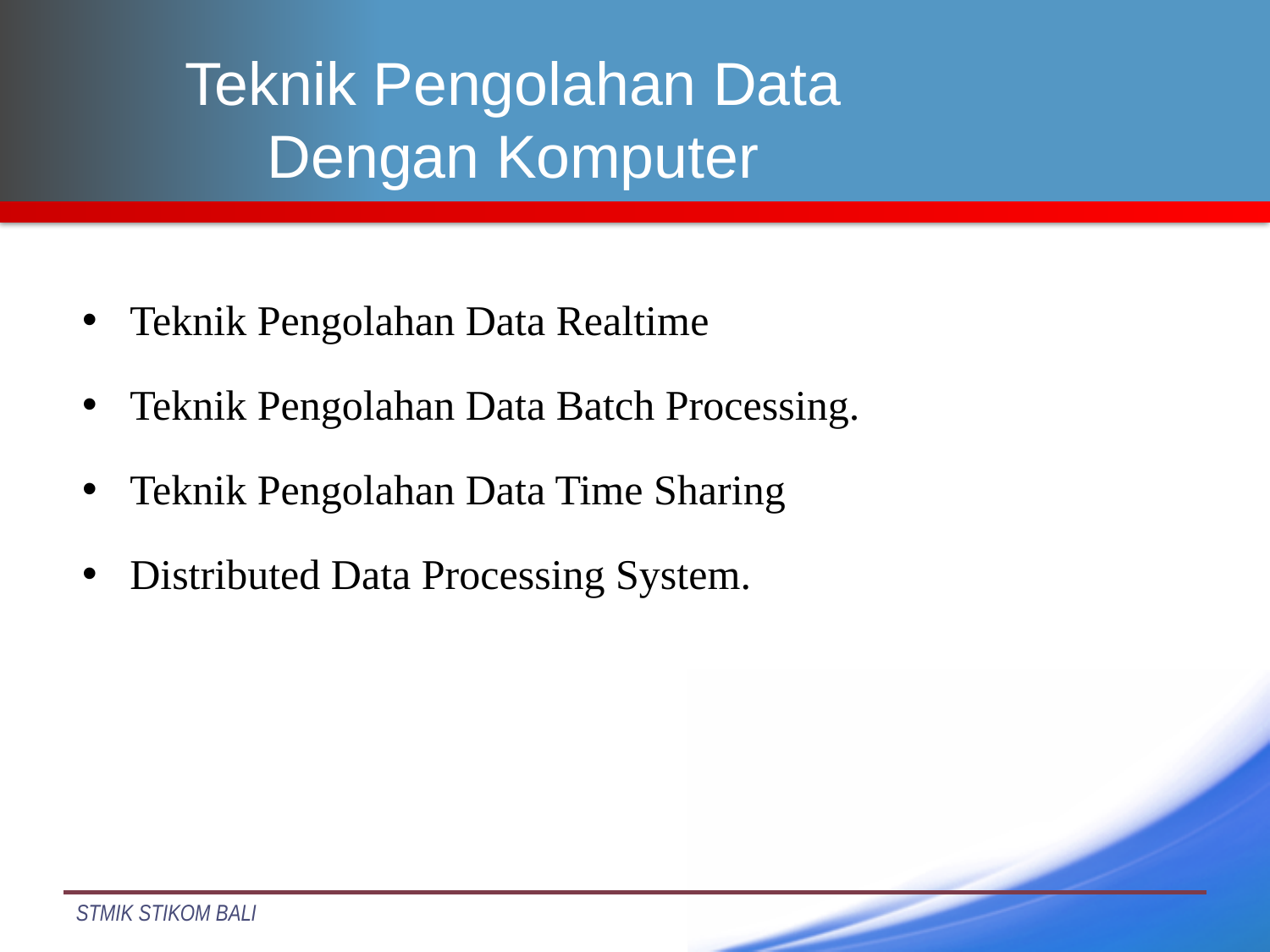

# Teknik Pengolahan Data Dengan Komputer
Teknik Pengolahan Data Realtime
Teknik Pengolahan Data Batch Processing.
Teknik Pengolahan Data Time Sharing
Distributed Data Processing System.